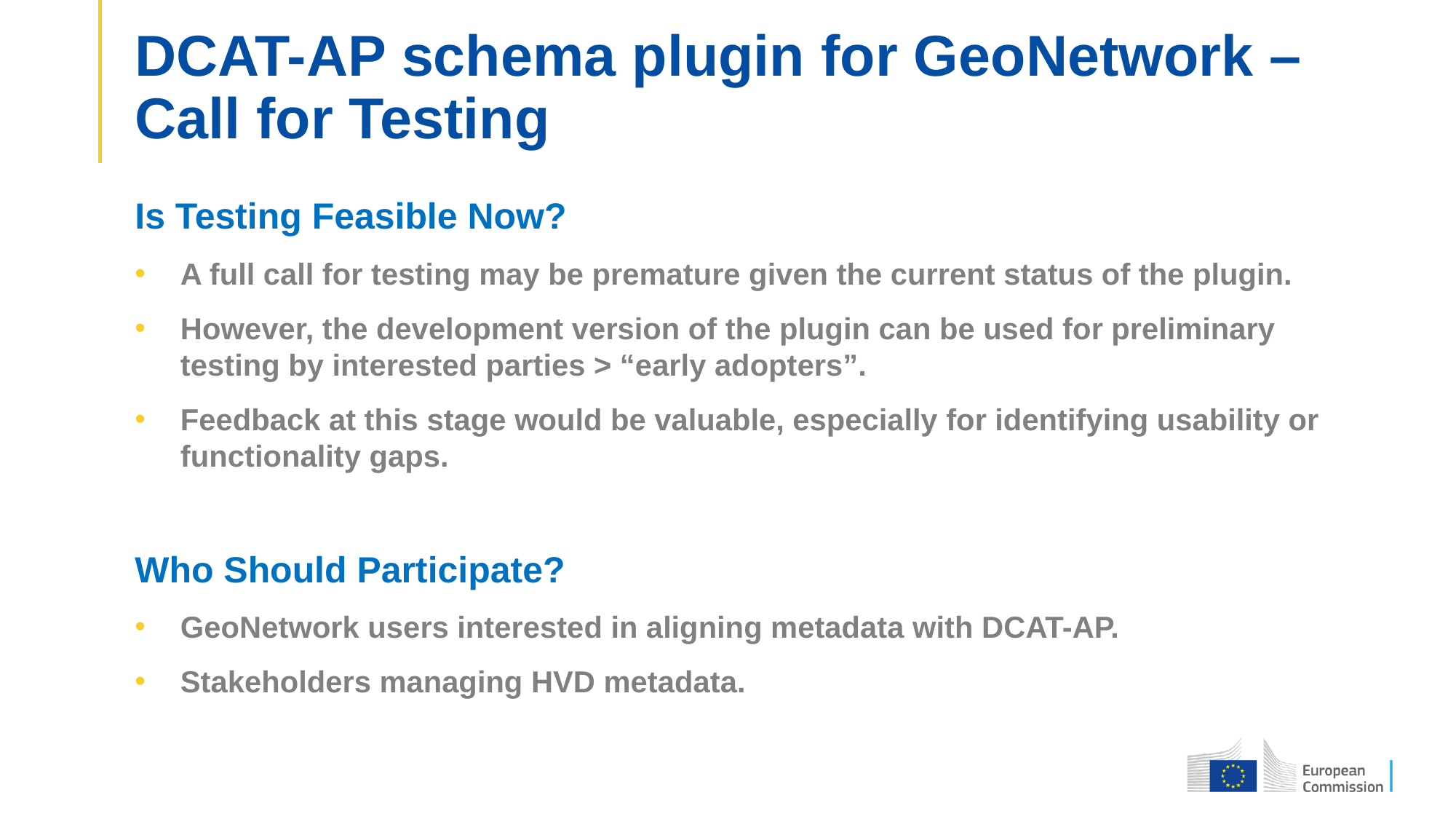

# DCAT-AP schema plugin for GeoNetwork – Call for Testing
Is Testing Feasible Now?
A full call for testing may be premature given the current status of the plugin.
However, the development version of the plugin can be used for preliminary testing by interested parties > “early adopters”.
Feedback at this stage would be valuable, especially for identifying usability or functionality gaps.

Who Should Participate?
GeoNetwork users interested in aligning metadata with DCAT-AP.
Stakeholders managing HVD metadata.